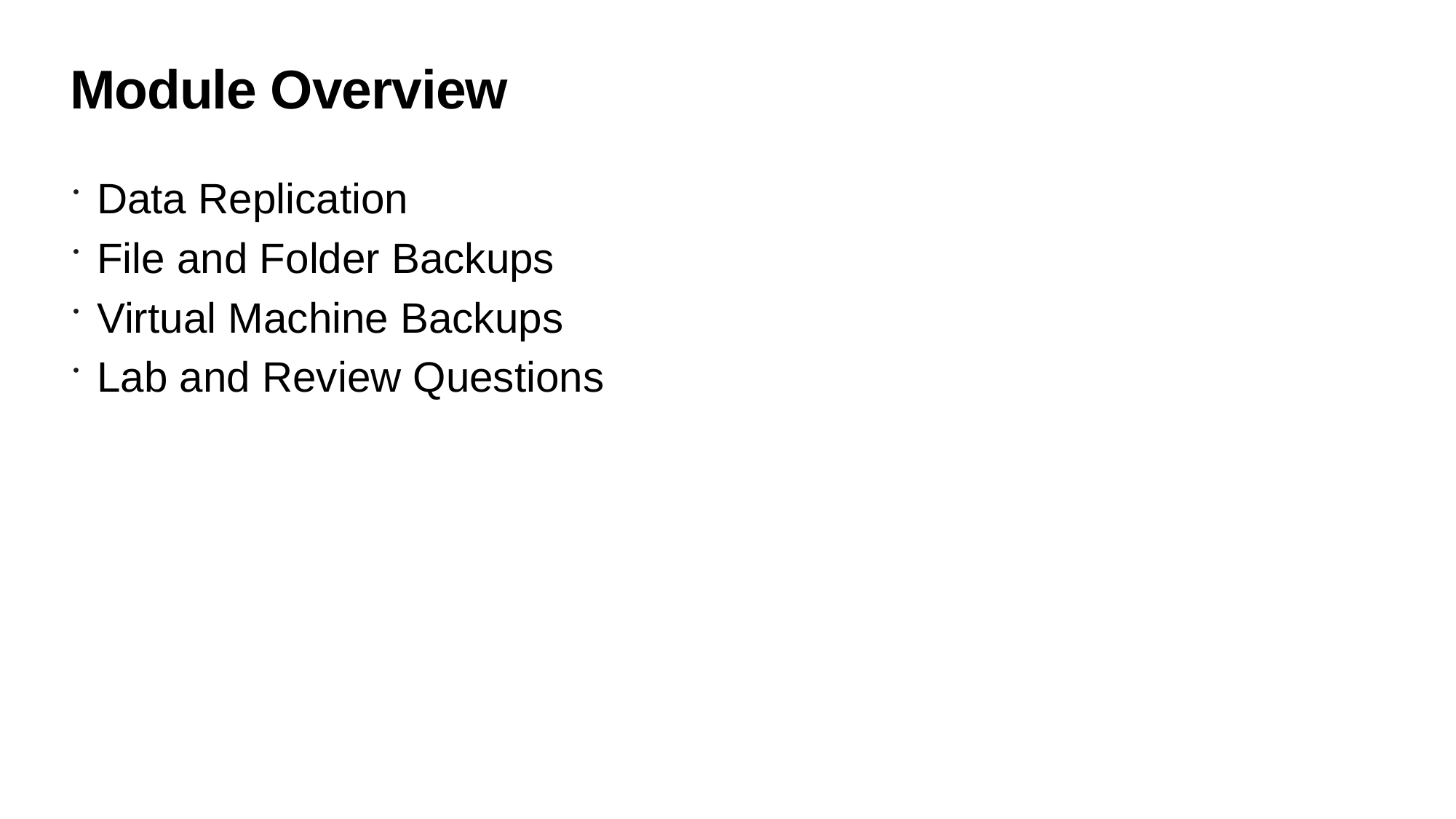

# Module Overview
Data Replication
File and Folder Backups
Virtual Machine Backups
Lab and Review Questions